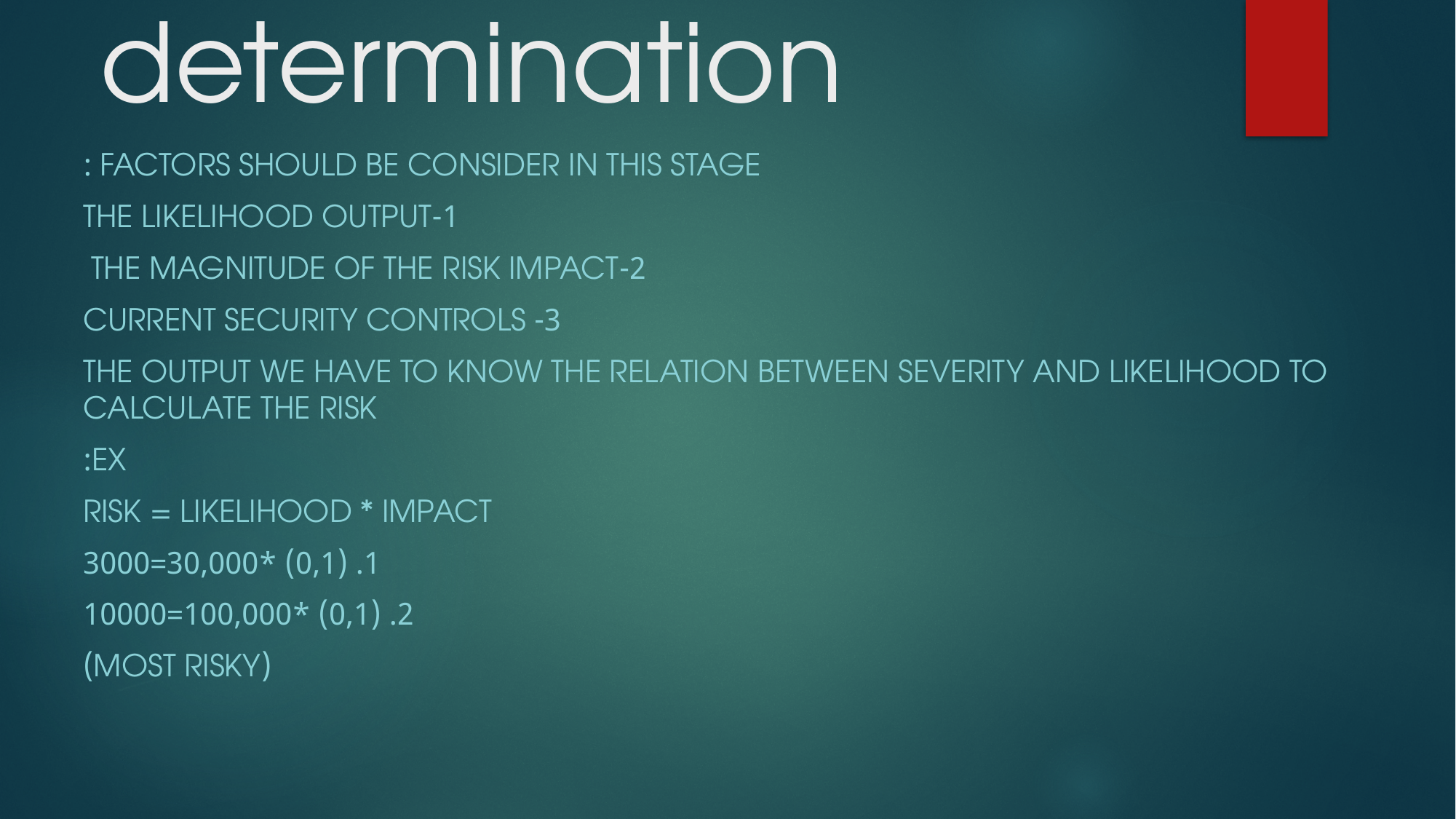

# Step7. Risk determination
Factors should be consider in this stage :
1-the likelihood output
2-the magnitude of the risk impact
3- current security controls
The output we have to know the relation between severity and likelihood to calculate the risk
Ex:
Risk = likelihood * impact
1. (0,1) *30,000=3000
2. (0,1) *100,000=10000
 (Most Risky)